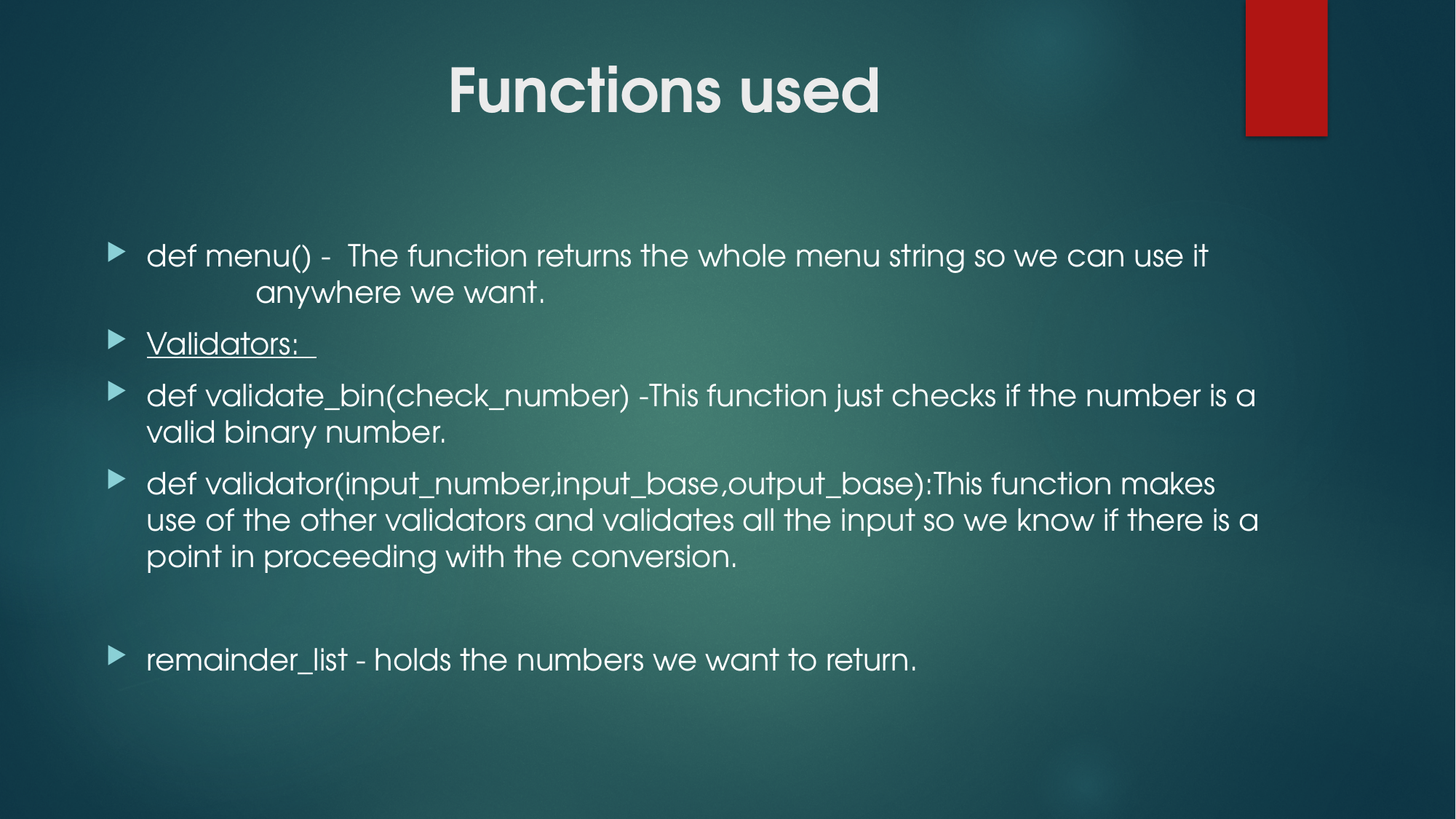

# Functions used
def menu() -  The function returns the whole menu string so we can use it                     anywhere we want.
Validators:
def validate_bin(check_number) -This function just checks if the number is a valid binary number.
def validator(input_number,input_base,output_base):This function makes use of the other validators and validates all the input so we know if there is a point in proceeding with the conversion.

remainder_list - holds the numbers we want to return.